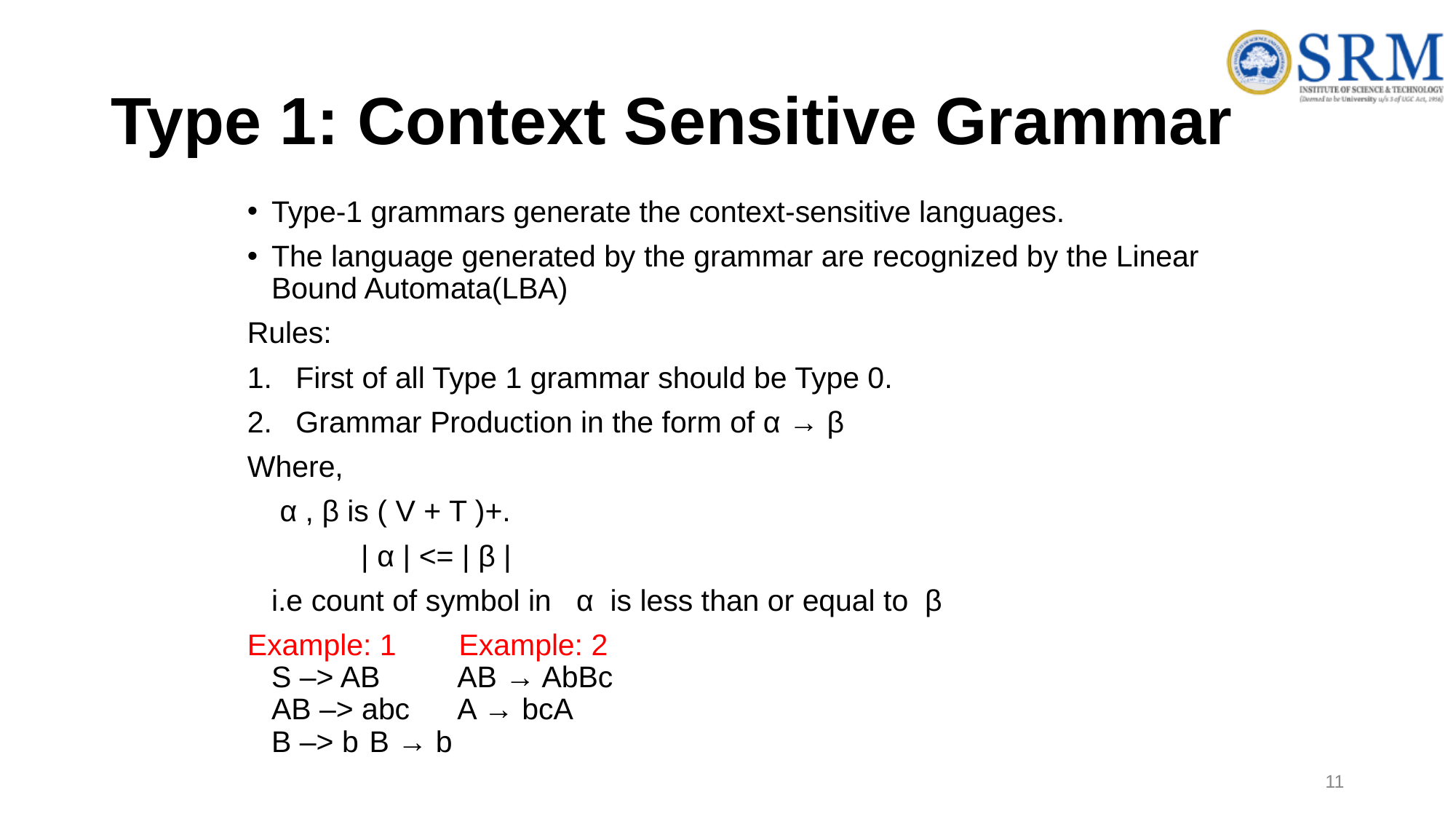

# Type 1: Context Sensitive Grammar
Type-1 grammars generate the context-sensitive languages.
The language generated by the grammar are recognized by the Linear Bound Automata(LBA)
Rules:
First of all Type 1 grammar should be Type 0.
Grammar Production in the form of α → β
Where,
		 α , β is ( V + T )+.
    		| α | <= | β |
			i.e count of symbol in   α  is less than or equal to  β
Example: 1						 Example: 2
S –> AB						 AB → AbBc
AB –> abc						 A → bcA
B –> b						 B → b

11